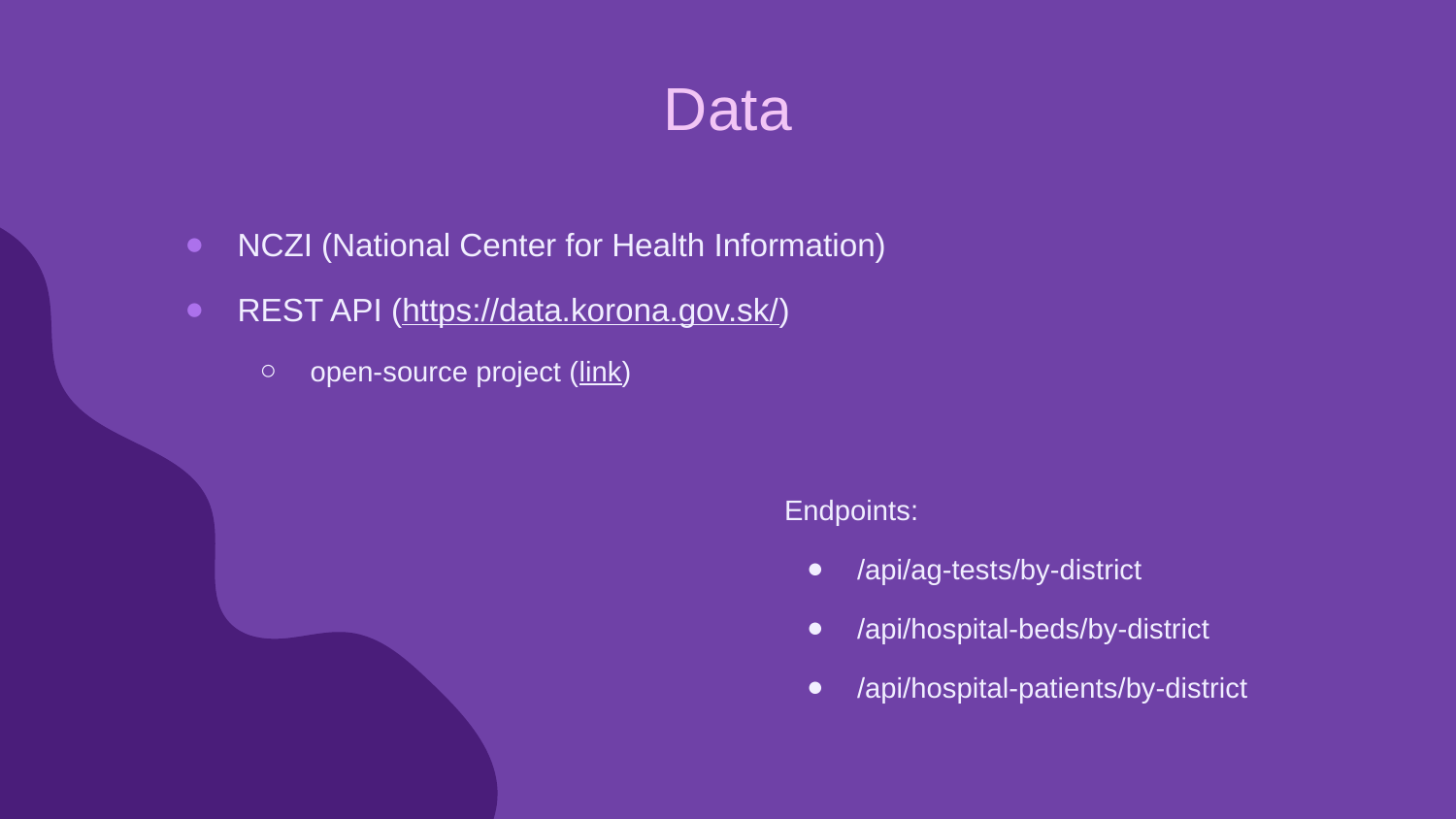

# Data
NCZI (National Center for Health Information)
REST API (https://data.korona.gov.sk/)
open-source project (link)

Endpoints:
/api/ag-tests/by-district
/api/hospital-beds/by-district
/api/hospital-patients/by-district